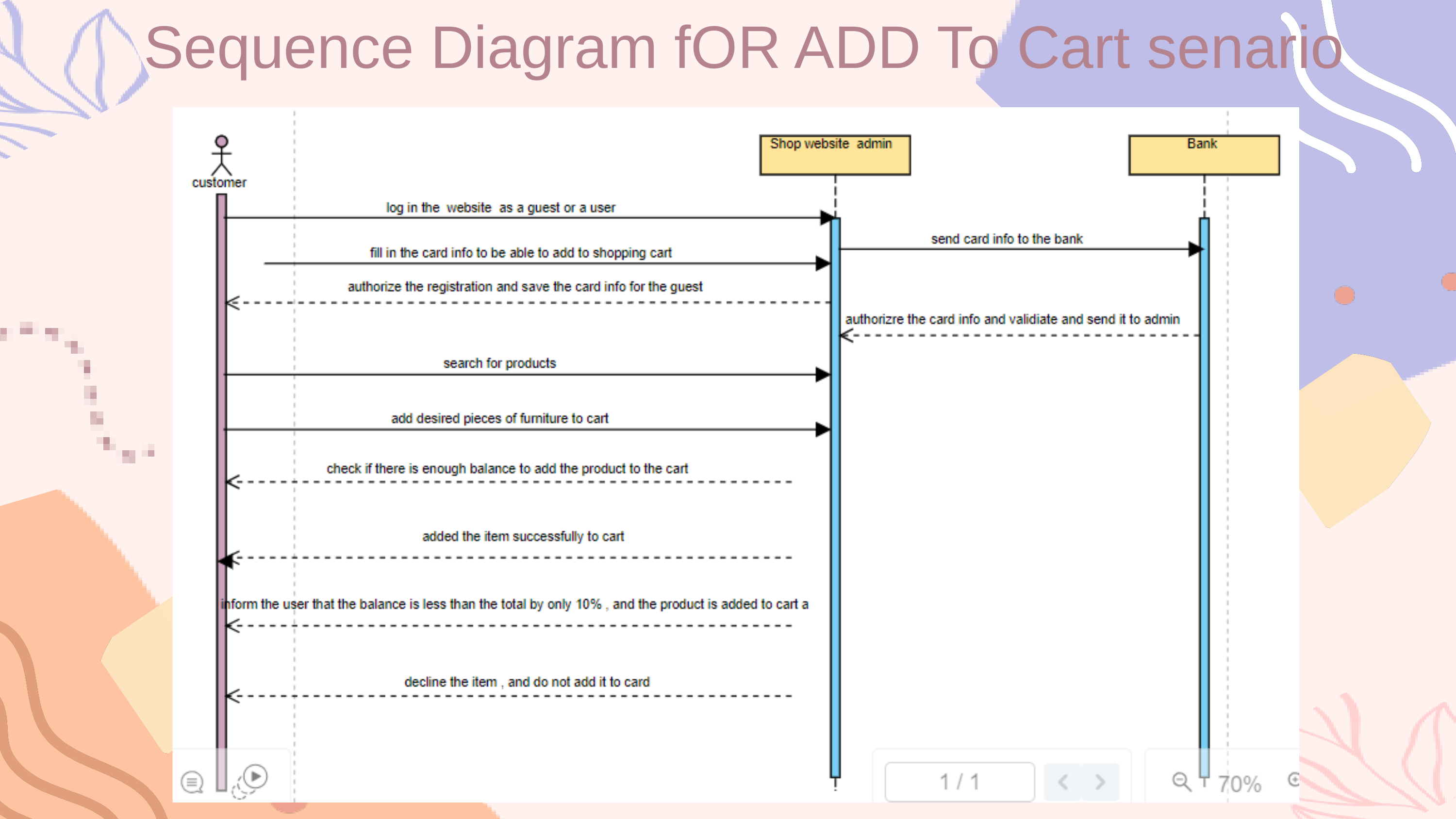

Sequence Diagram fOR ADD To Cart senario